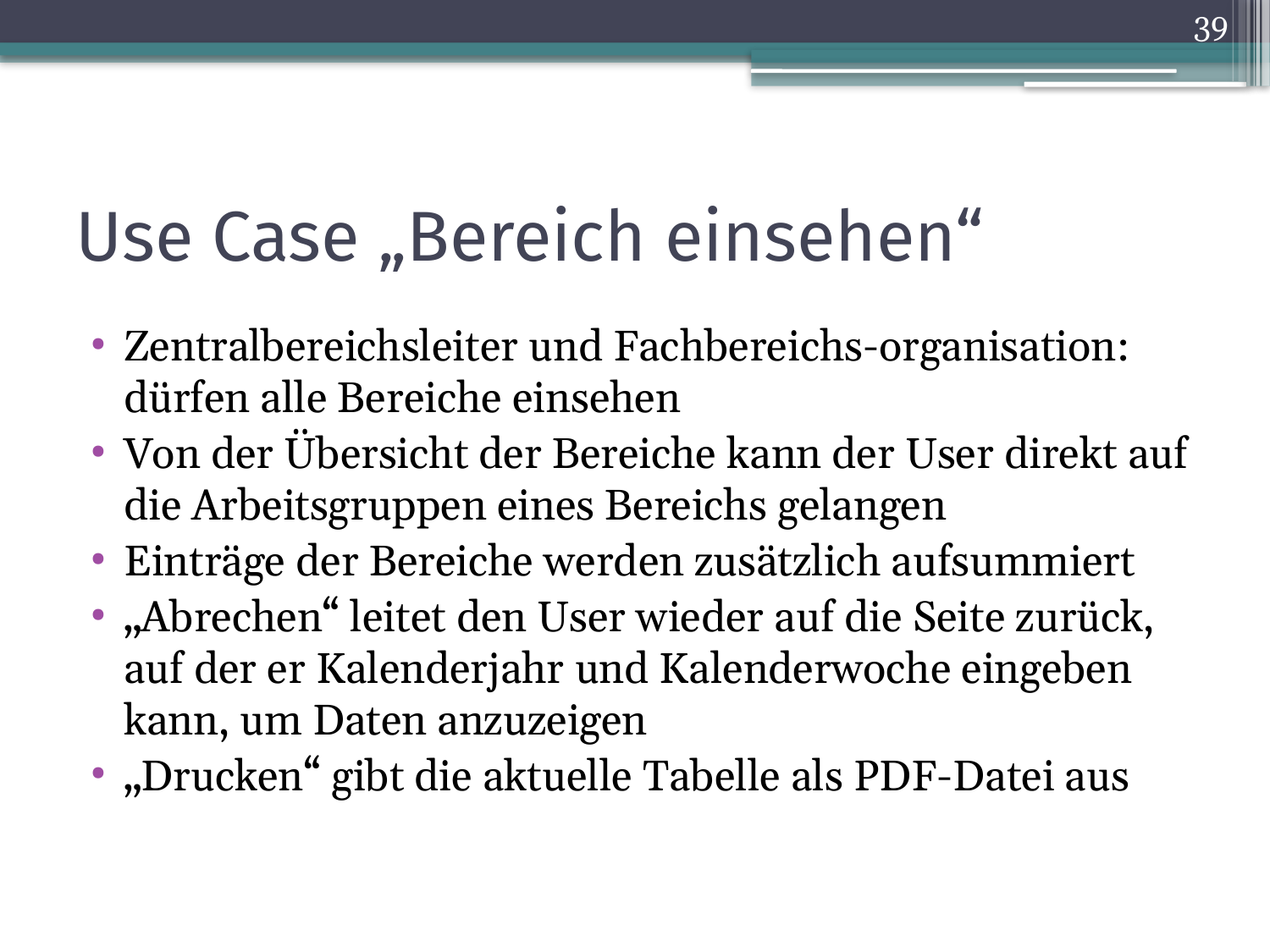

39
# Use Case „Bereich einsehen“
Zentralbereichsleiter und Fachbereichs-organisation: dürfen alle Bereiche einsehen
Von der Übersicht der Bereiche kann der User direkt auf die Arbeitsgruppen eines Bereichs gelangen
Einträge der Bereiche werden zusätzlich aufsummiert
„Abrechen“ leitet den User wieder auf die Seite zurück, auf der er Kalenderjahr und Kalenderwoche eingeben kann, um Daten anzuzeigen
„Drucken“ gibt die aktuelle Tabelle als PDF-Datei aus